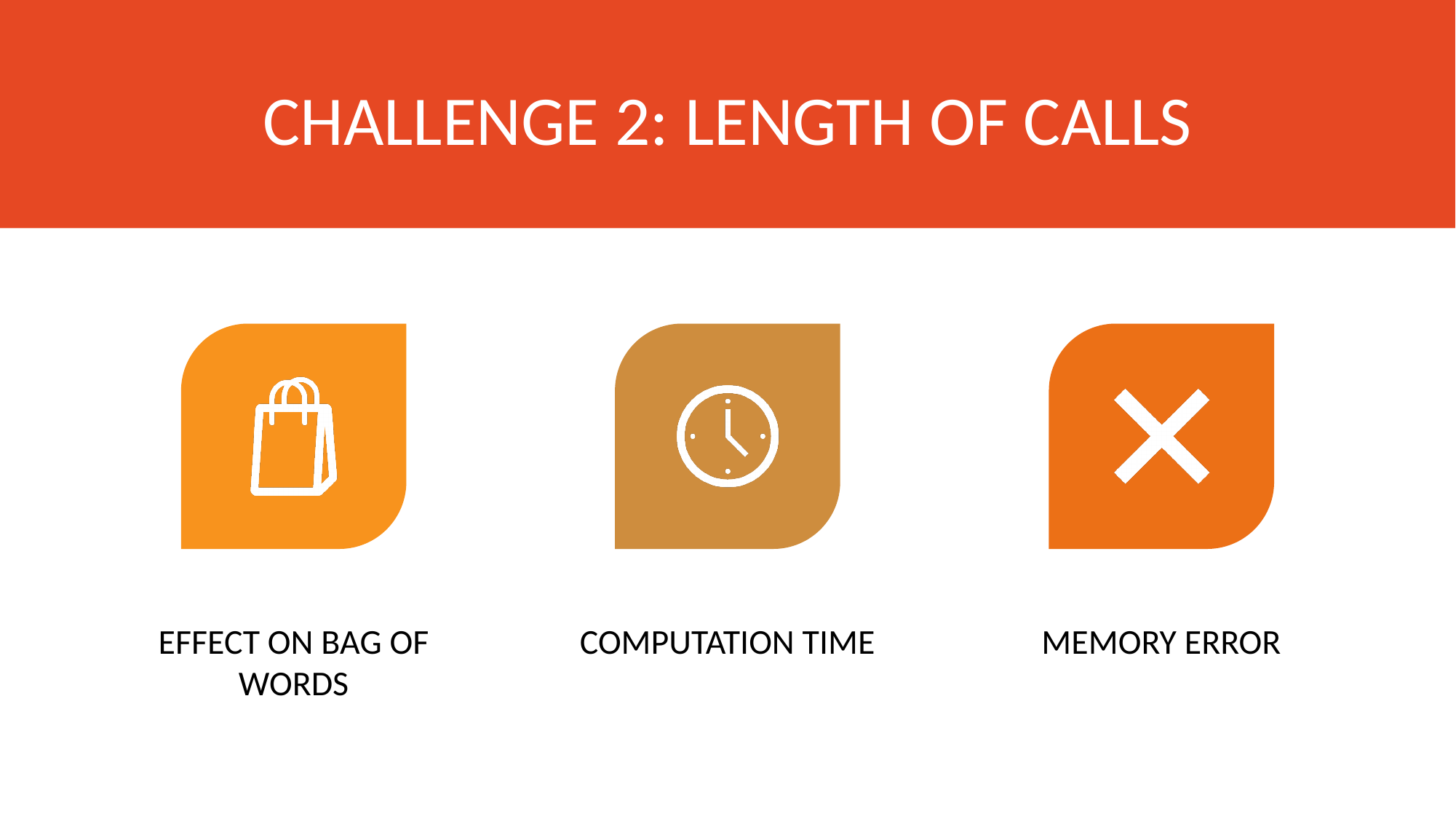

# CHALLENGE 2: LENGTH OF CALLS
Effect on Bag of Words
Computation Time
Memory Error